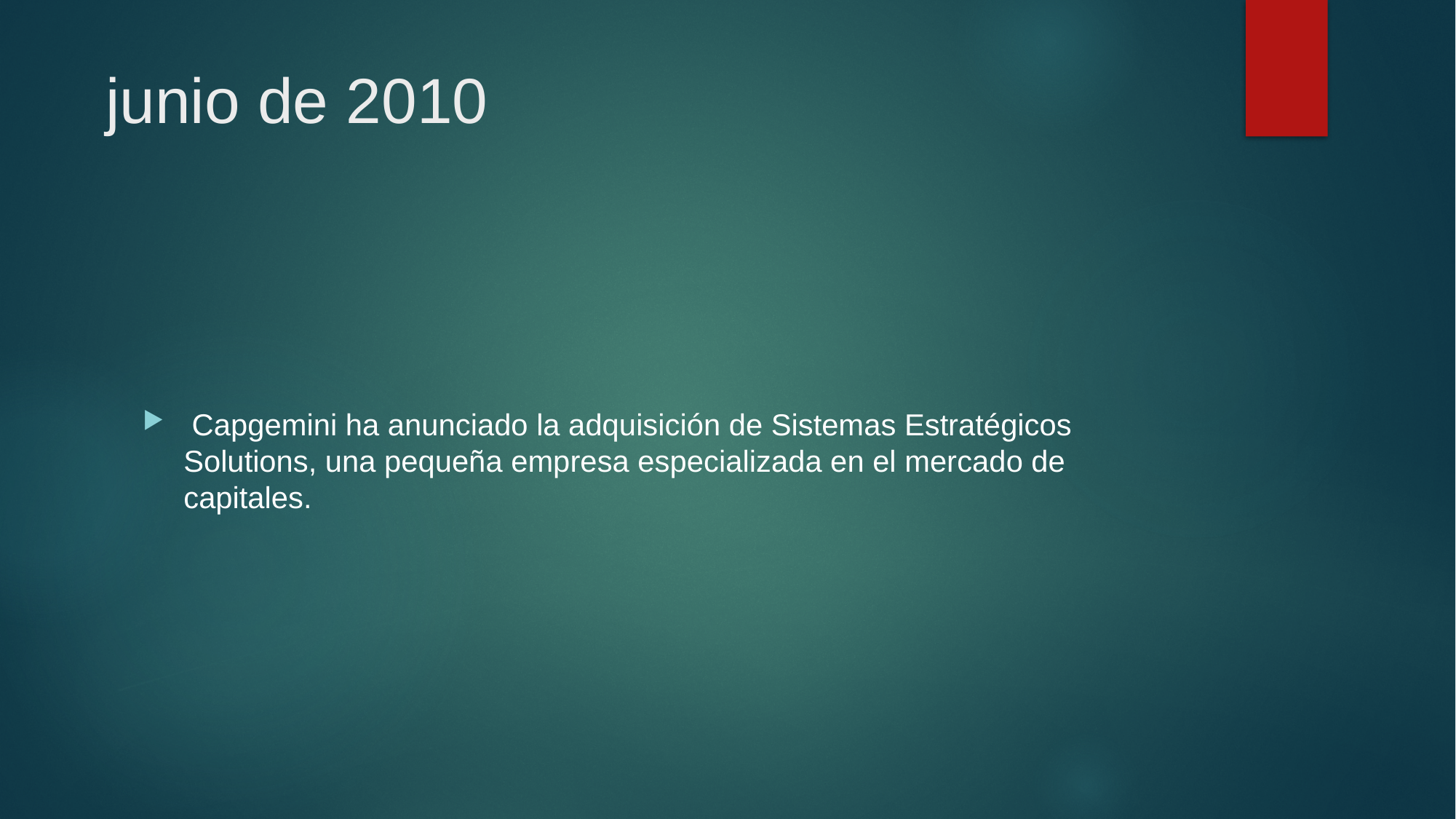

# junio de 2010

 Capgemini ha anunciado la adquisición de Sistemas Estratégicos Solutions, una pequeña empresa especializada en el mercado de capitales.